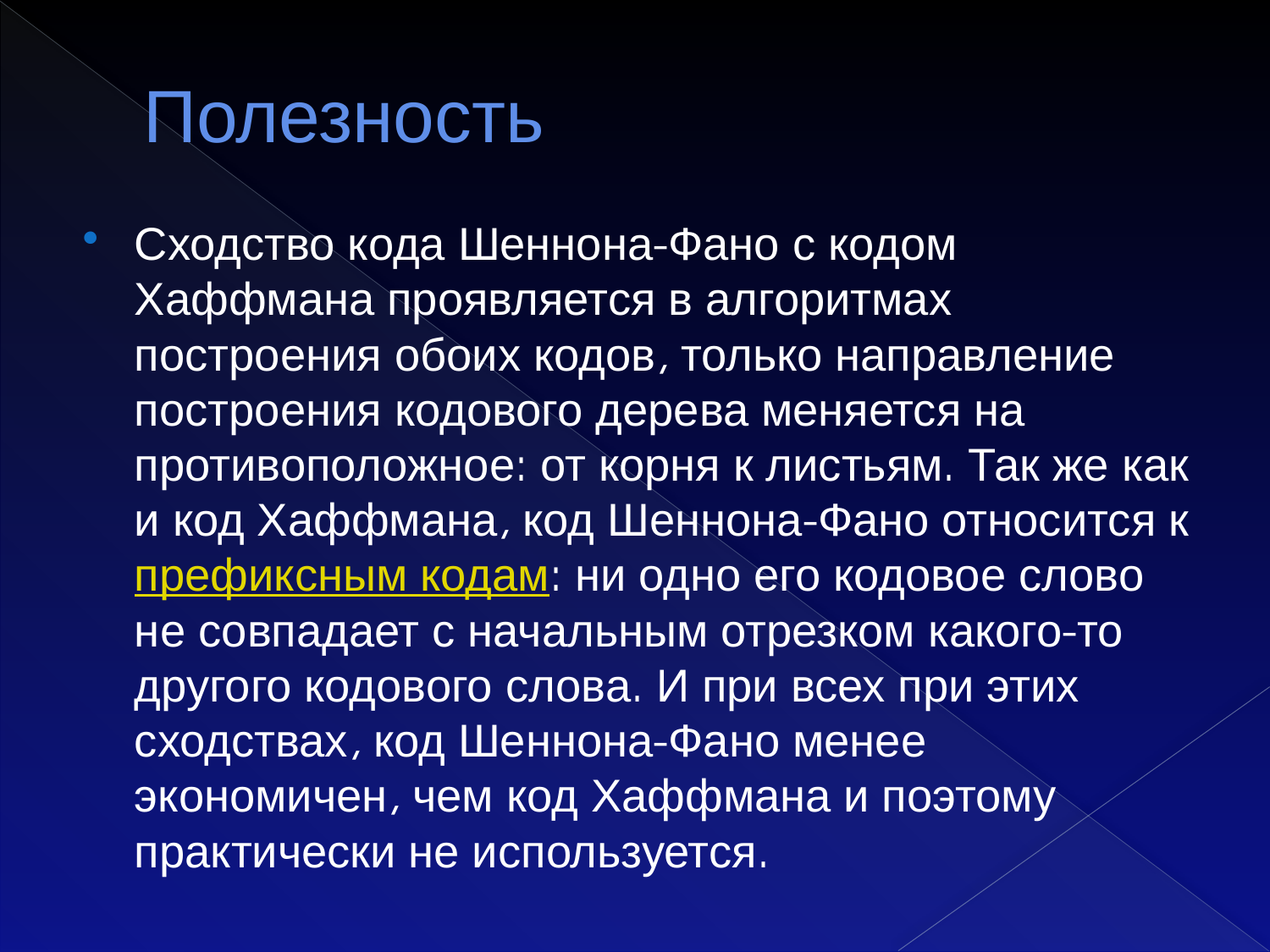

# Полезность
Сходство кода Шеннона-Фано с кодом Хаффмана проявляется в алгоритмах построения обоих кодов, только направление построения кодового дерева меняется на противоположное: от корня к листьям. Так же как и код Хаффмана, код Шеннона-Фано относится к префиксным кодам: ни одно его кодовое слово не совпадает с начальным отрезком какого-то другого кодового слова. И при всех при этих сходствах, код Шеннона-Фано менее экономичен, чем код Хаффмана и поэтому практически не используется.